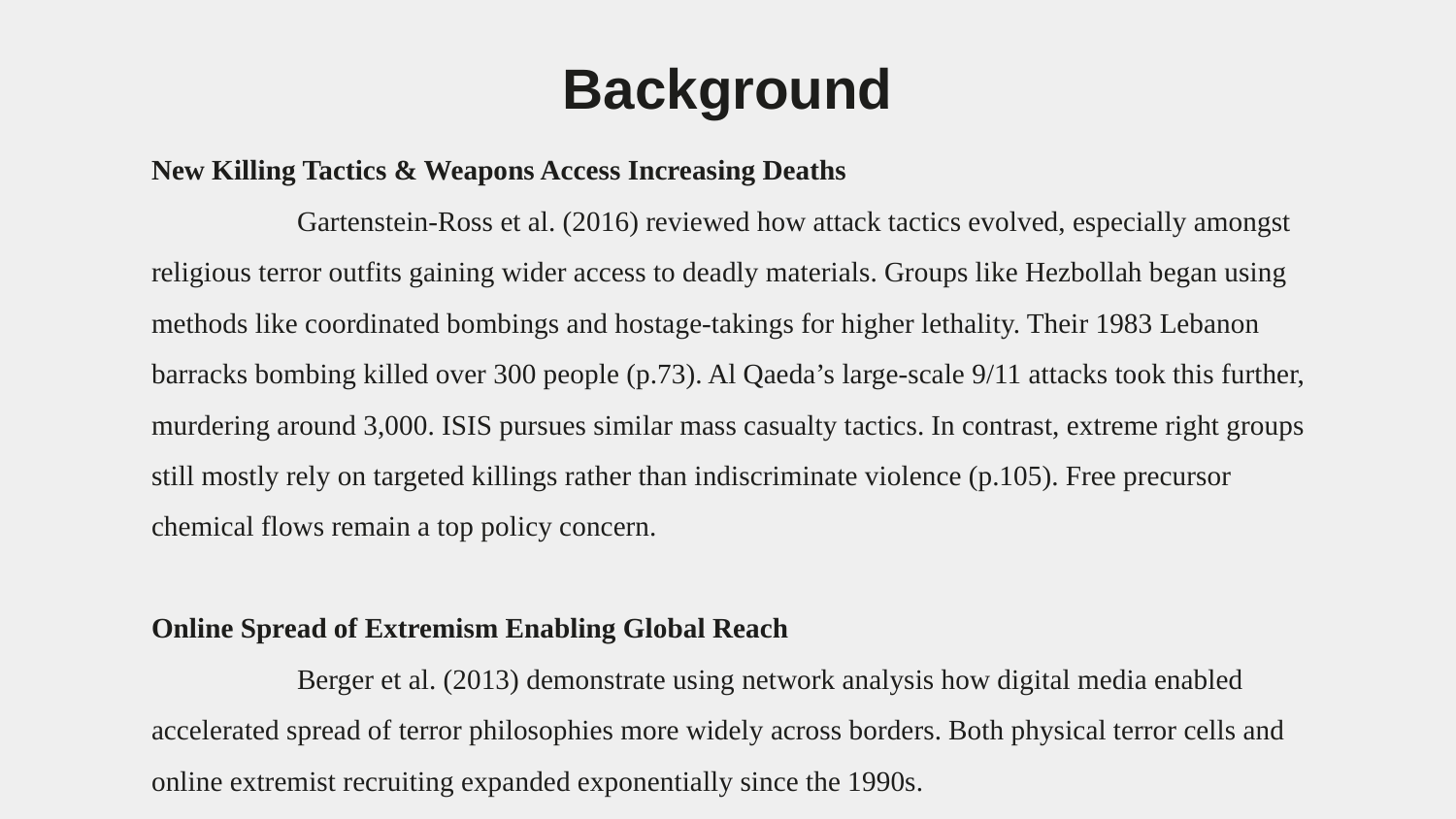

# Background
New Killing Tactics & Weapons Access Increasing Deaths
	Gartenstein-Ross et al. (2016) reviewed how attack tactics evolved, especially amongst religious terror outfits gaining wider access to deadly materials. Groups like Hezbollah began using methods like coordinated bombings and hostage-takings for higher lethality. Their 1983 Lebanon barracks bombing killed over 300 people (p.73). Al Qaeda’s large-scale 9/11 attacks took this further, murdering around 3,000. ISIS pursues similar mass casualty tactics. In contrast, extreme right groups still mostly rely on targeted killings rather than indiscriminate violence (p.105). Free precursor chemical flows remain a top policy concern.

Online Spread of Extremism Enabling Global Reach
	Berger et al. (2013) demonstrate using network analysis how digital media enabled accelerated spread of terror philosophies more widely across borders. Both physical terror cells and online extremist recruiting expanded exponentially since the 1990s.